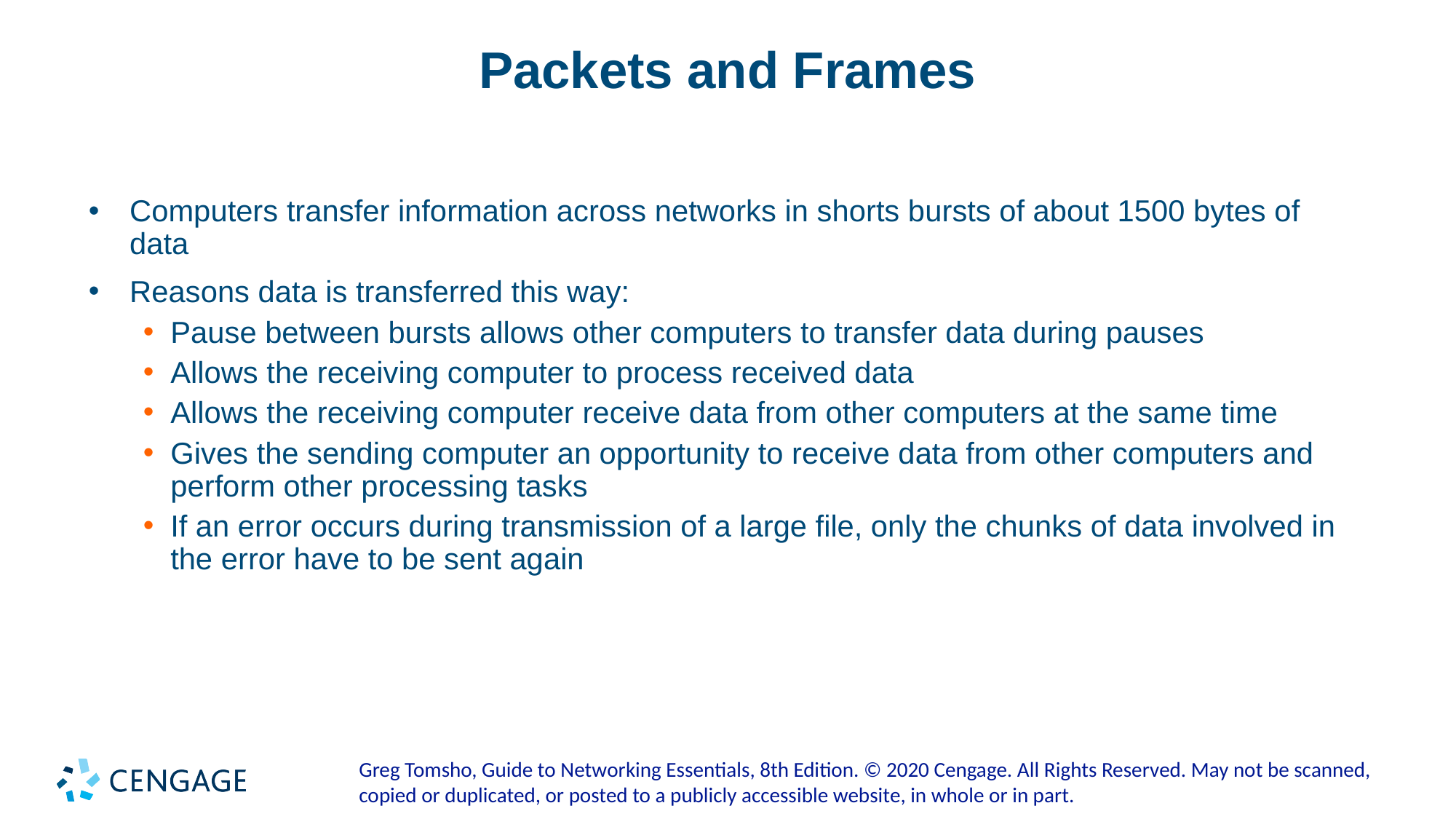

# Packets and Frames
Computers transfer information across networks in shorts bursts of about 1500 bytes of data
Reasons data is transferred this way:
Pause between bursts allows other computers to transfer data during pauses
Allows the receiving computer to process received data
Allows the receiving computer receive data from other computers at the same time
Gives the sending computer an opportunity to receive data from other computers and perform other processing tasks
If an error occurs during transmission of a large file, only the chunks of data involved in the error have to be sent again